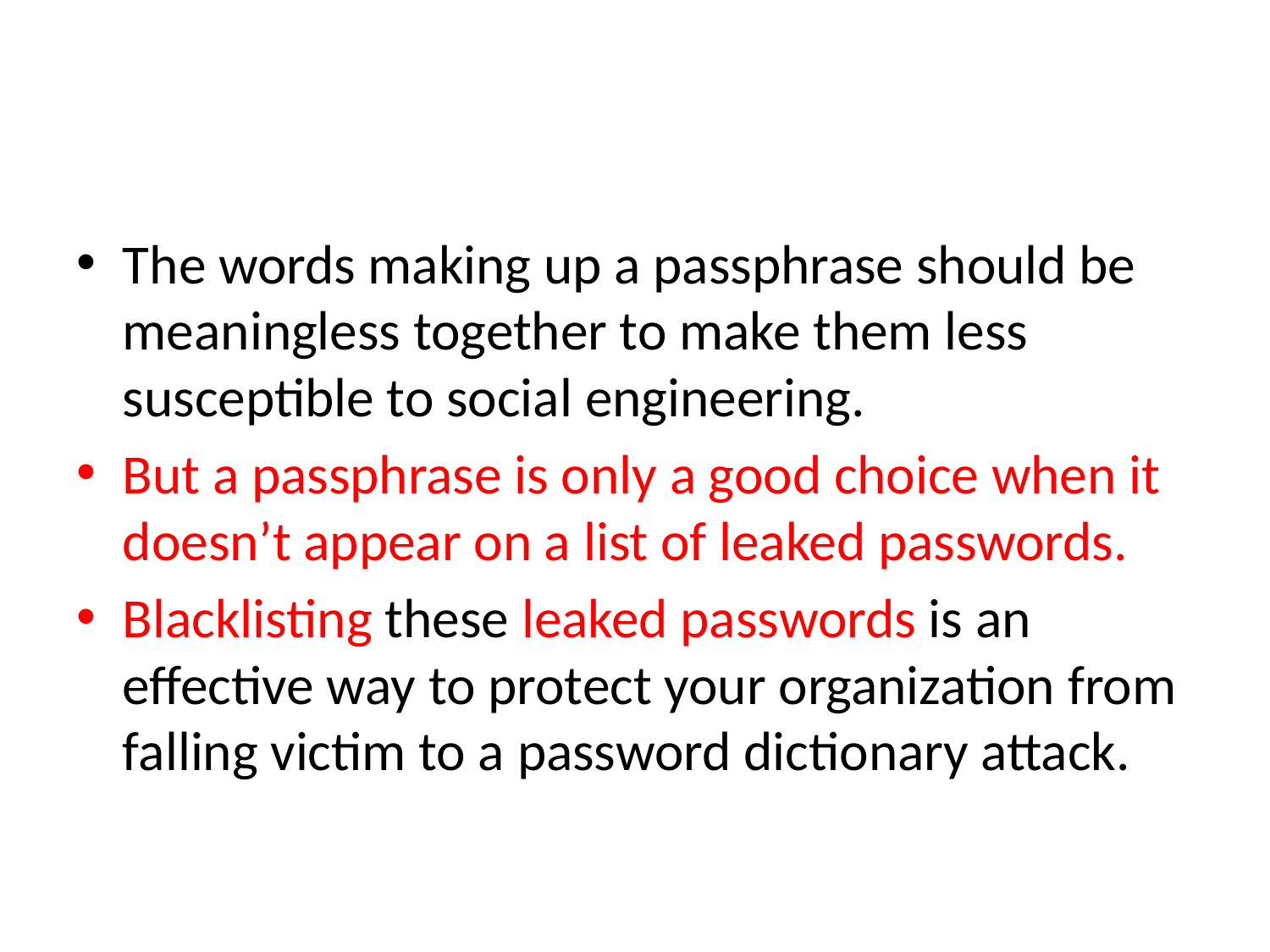

#
The words making up a passphrase should be meaningless together to make them less susceptible to social engineering.
But a passphrase is only a good choice when it doesn’t appear on a list of leaked passwords.
Blacklisting these leaked passwords is an effective way to protect your organization from falling victim to a password dictionary attack.